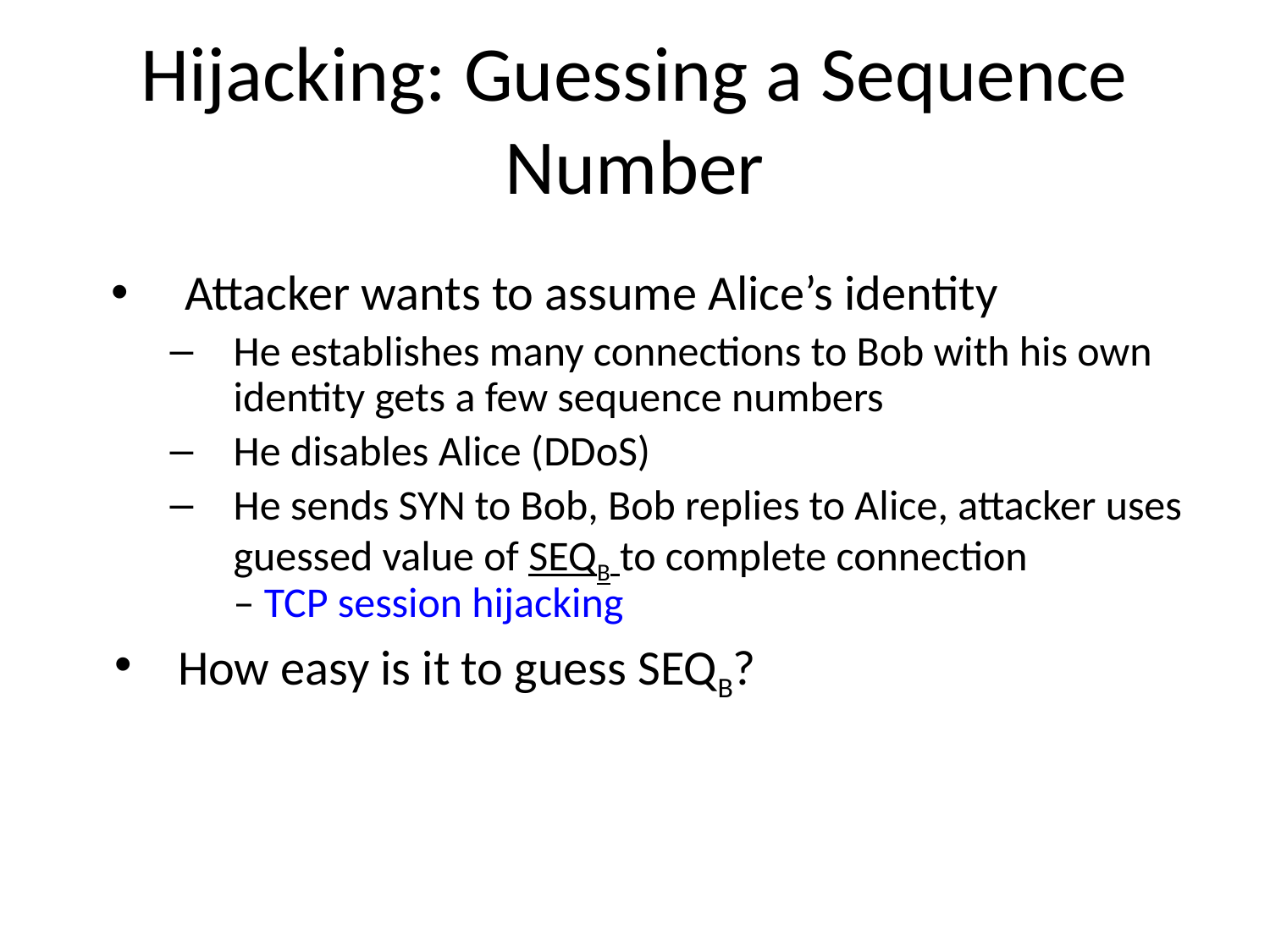

# Hijacking: Guessing a Sequence Number
Attacker wants to assume Alice’s identity
He establishes many connections to Bob with his own identity gets a few sequence numbers
He disables Alice (DDoS)
He sends SYN to Bob, Bob replies to Alice, attacker uses guessed value of SEQB to complete connection
– TCP session hijacking
How easy is it to guess SEQB?